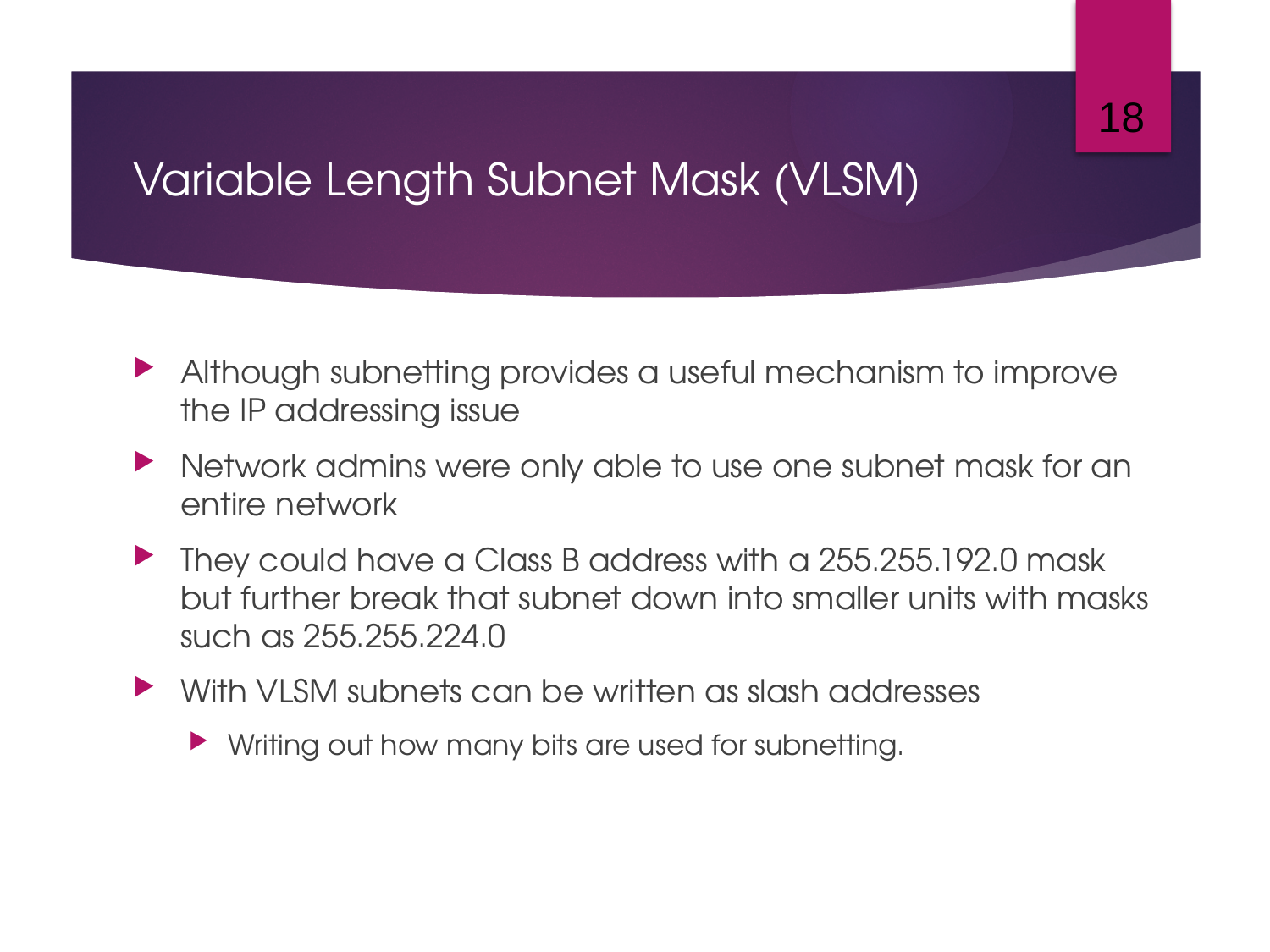

18
# Variable Length Subnet Mask (VLSM)
Although subnetting provides a useful mechanism to improve the IP addressing issue
Network admins were only able to use one subnet mask for an entire network
They could have a Class B address with a 255.255.192.0 mask but further break that subnet down into smaller units with masks such as 255.255.224.0
With VLSM subnets can be written as slash addresses
Writing out how many bits are used for subnetting.